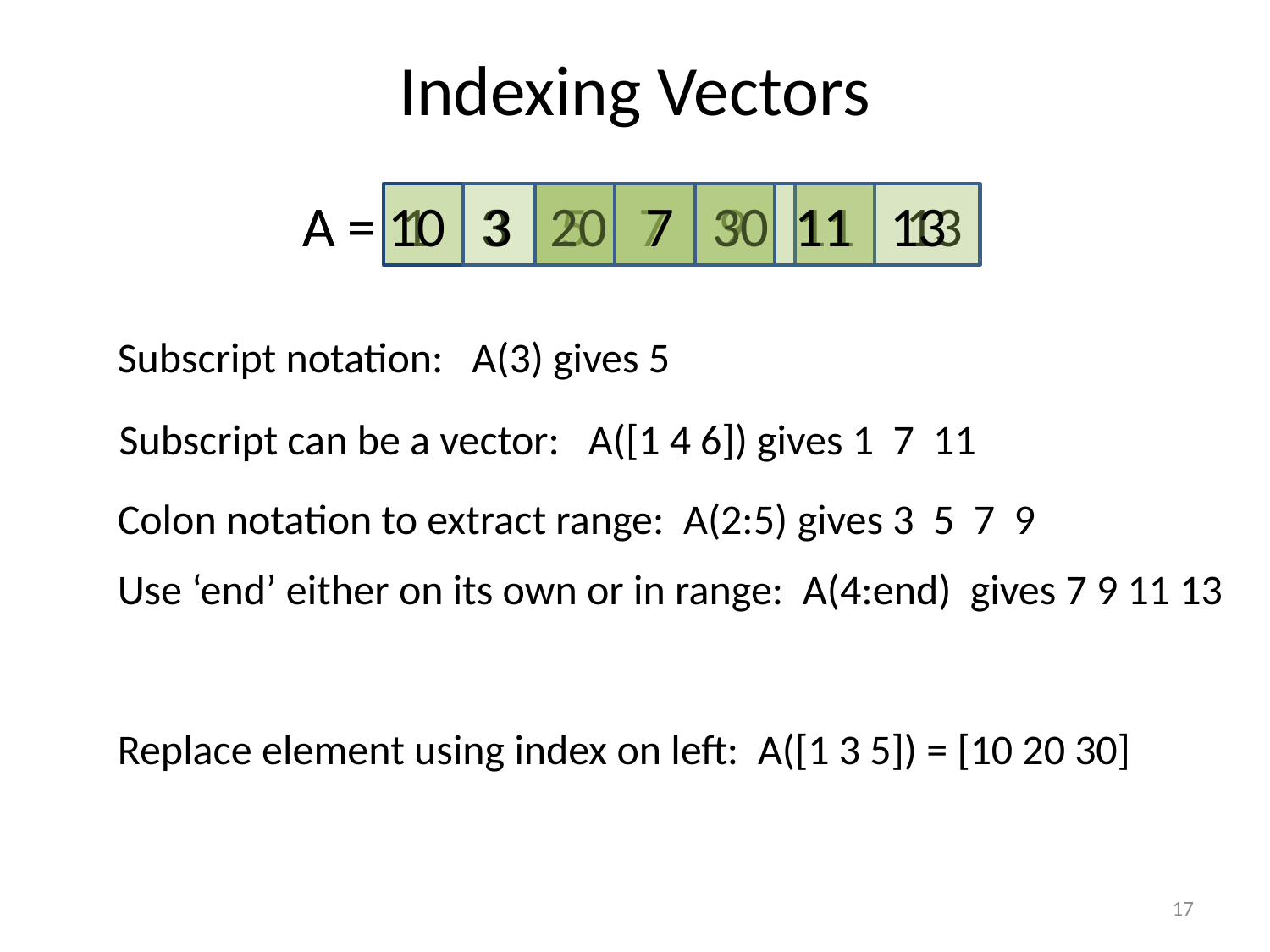

# Indexing Vectors

A =  1    3    5    7    9    11    13
A = 10   3   20   7   30  11   13

Subscript notation:   A(3) gives 5
Subscript can be a vector:   A([1 4 6]) gives 1  7  11
Colon notation to extract range:  A(2:5) gives 3  5  7  9
Use ‘end’ either on its own or in range:  A(4:end)  gives 7 9 11 13
Replace element using index on left:  A([1 3 5]) = [10 20 30]
17